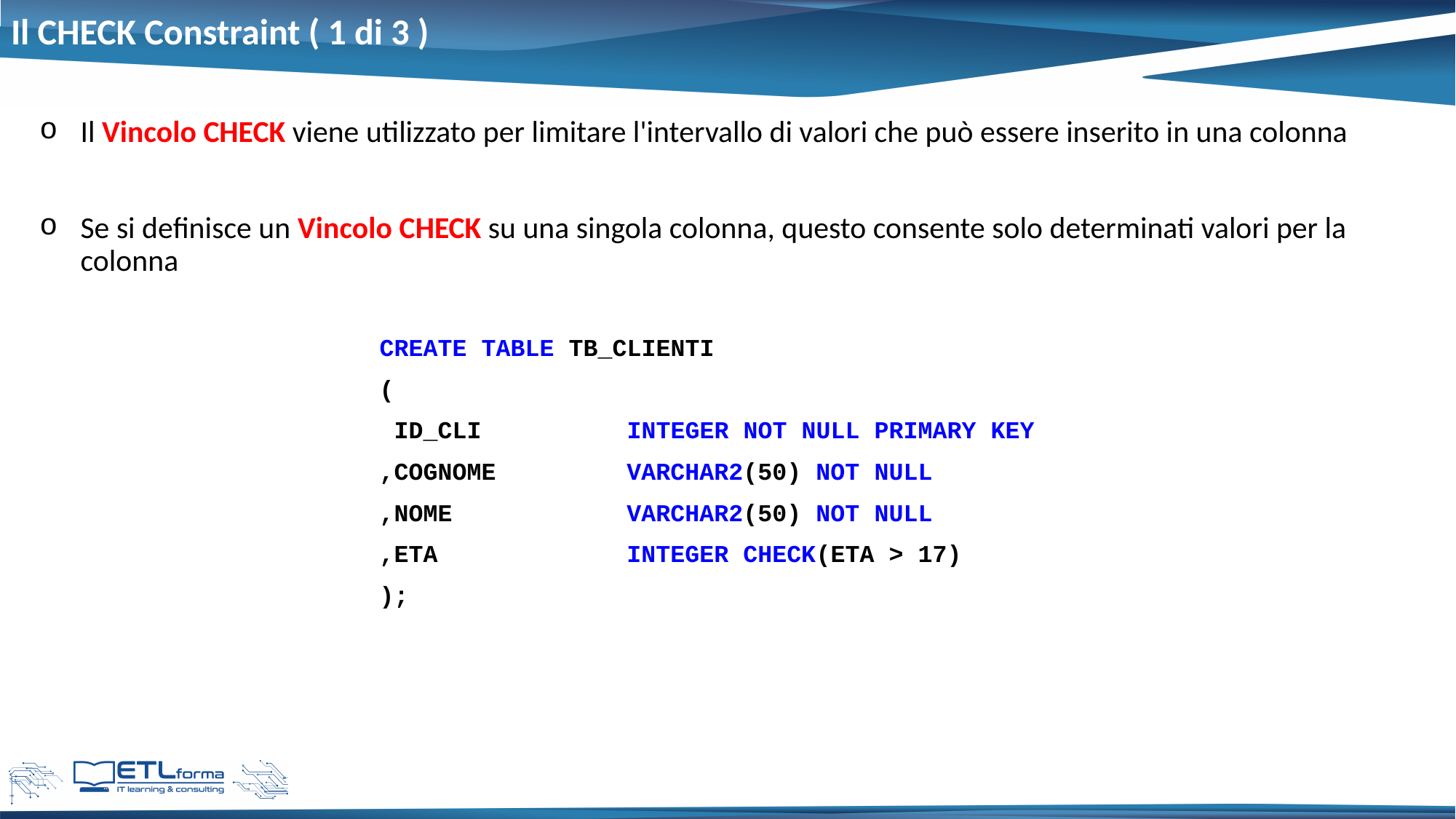

# Il CHECK Constraint ( 1 di 3 )
Il Vincolo CHECK viene utilizzato per limitare l'intervallo di valori che può essere inserito in una colonna

Se si definisce un Vincolo CHECK su una singola colonna, questo consente solo determinati valori per la colonna
CREATE TABLE TB_CLIENTI
(
 ID_CLI          INTEGER NOT NULL PRIMARY KEY
,COGNOME         VARCHAR2(50) NOT NULL
,NOME            VARCHAR2(50) NOT NULL
,ETA             INTEGER CHECK(ETA > 17)
);